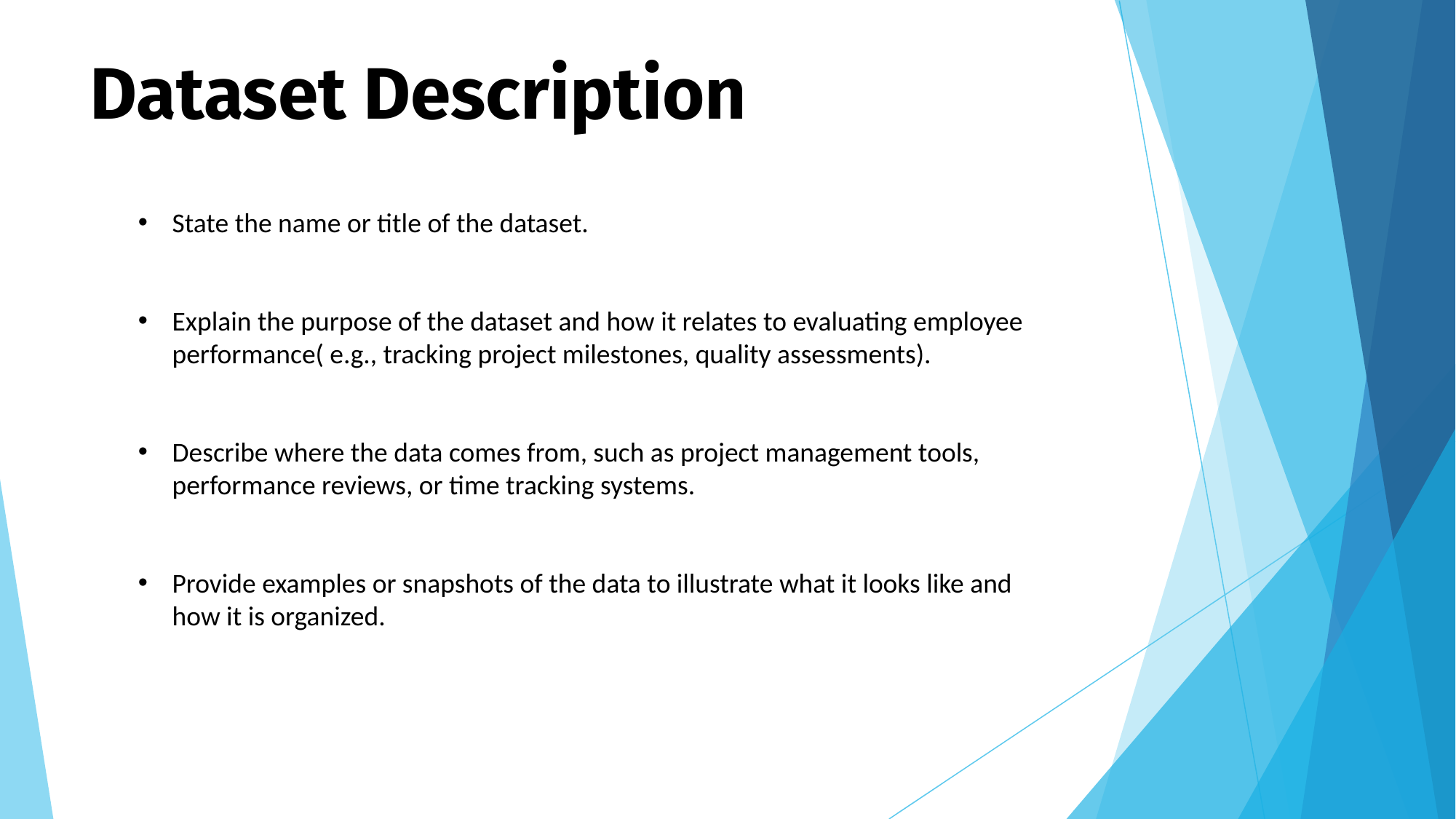

# Dataset Description
State the name or title of the dataset.

Explain the purpose of the dataset and how it relates to evaluating employee performance( e.g., tracking project milestones, quality assessments).

Describe where the data comes from, such as project management tools, performance reviews, or time tracking systems.

Provide examples or snapshots of the data to illustrate what it looks like and how it is organized.